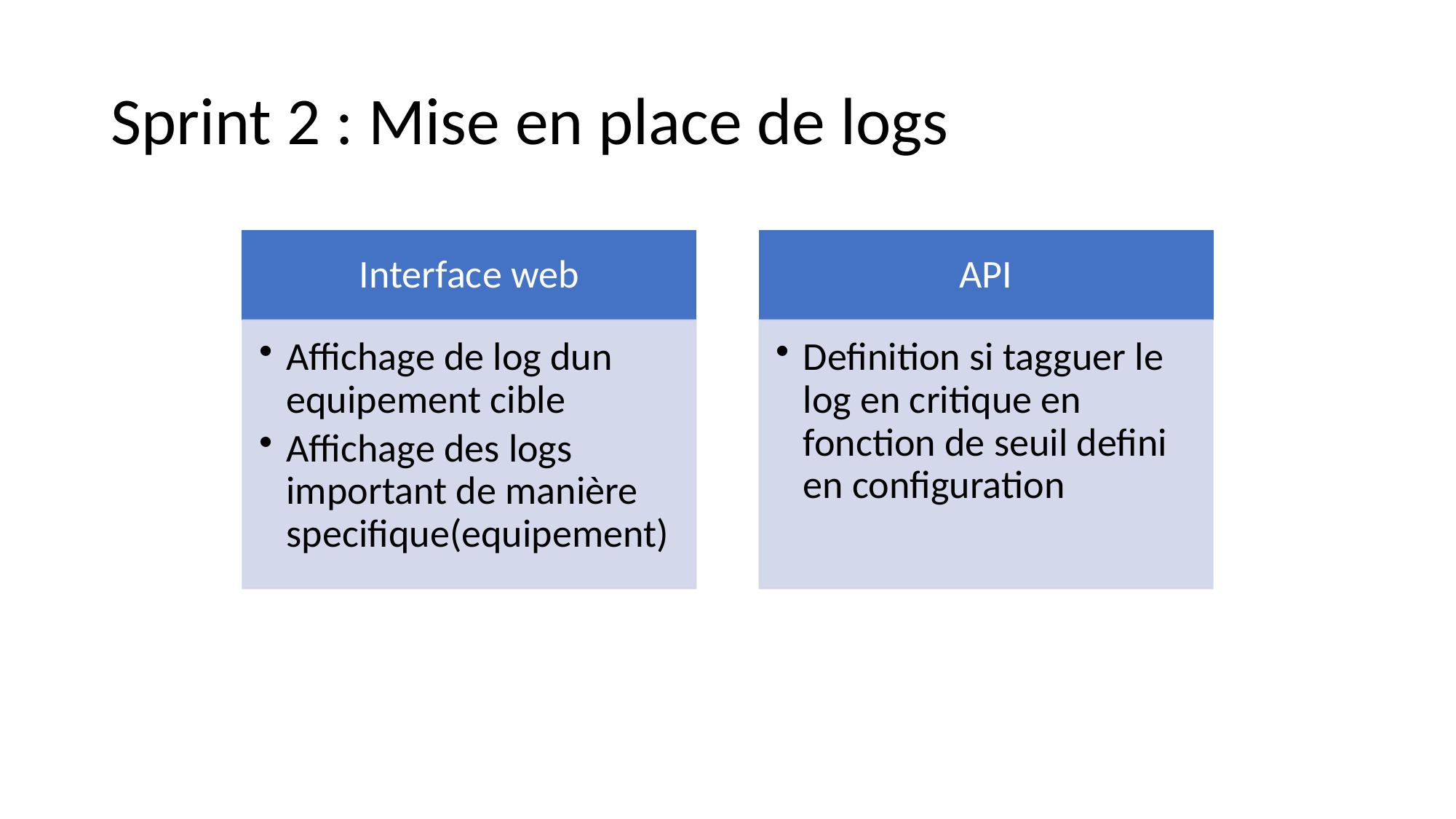

# Sprint 2 : Mise en place de logs
Interface web
Affichage de log dun equipement cible
Affichage des logs important de manière specifique(equipement)
API
Definition si tagguer le log en critique en fonction de seuil defini en configuration